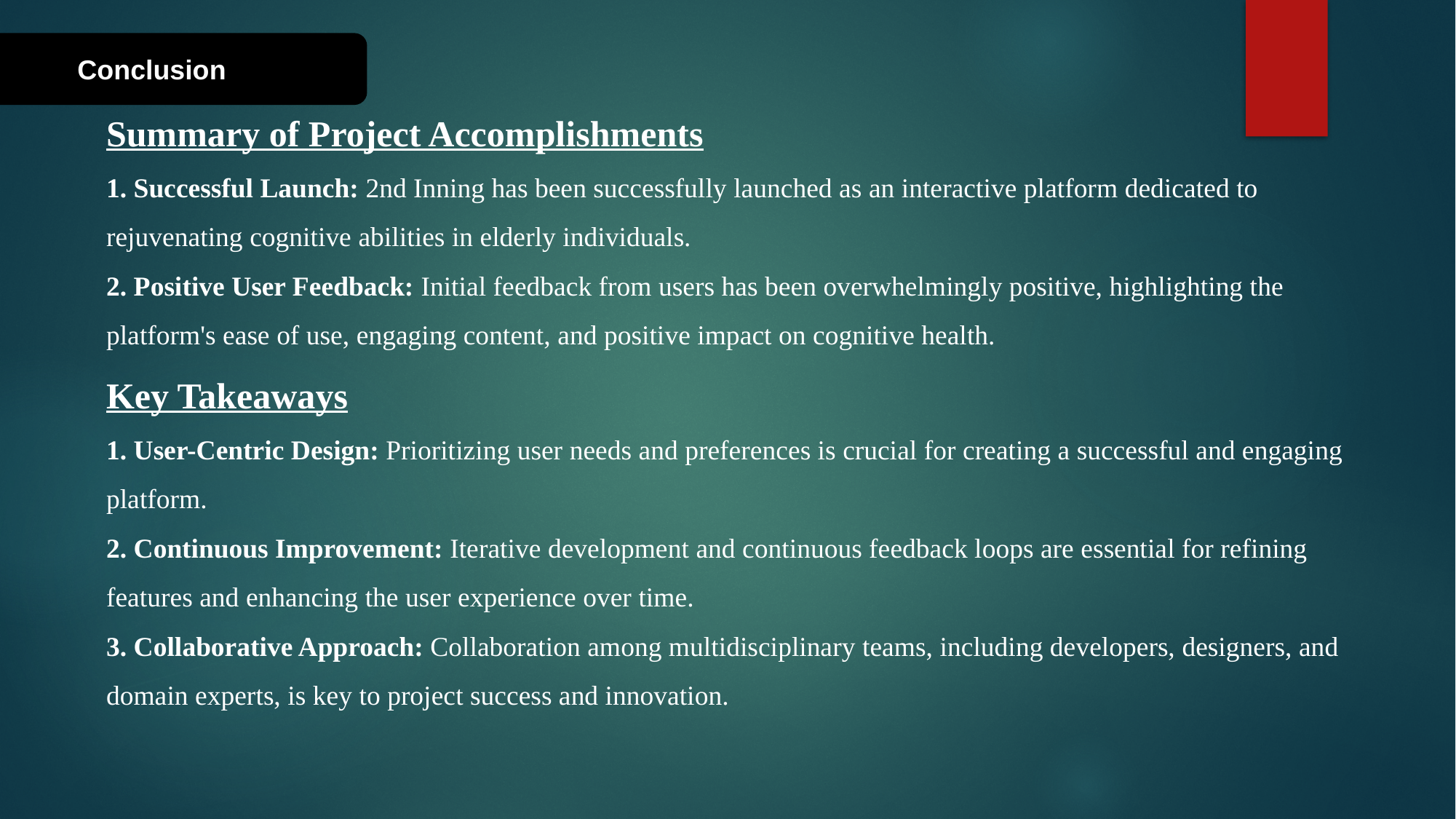

Conclusion
Summary of Project Accomplishments
1. Successful Launch: 2nd Inning has been successfully launched as an interactive platform dedicated to rejuvenating cognitive abilities in elderly individuals.
2. Positive User Feedback: Initial feedback from users has been overwhelmingly positive, highlighting the platform's ease of use, engaging content, and positive impact on cognitive health.
Key Takeaways
1. User-Centric Design: Prioritizing user needs and preferences is crucial for creating a successful and engaging platform.
2. Continuous Improvement: Iterative development and continuous feedback loops are essential for refining features and enhancing the user experience over time.
3. Collaborative Approach: Collaboration among multidisciplinary teams, including developers, designers, and domain experts, is key to project success and innovation.